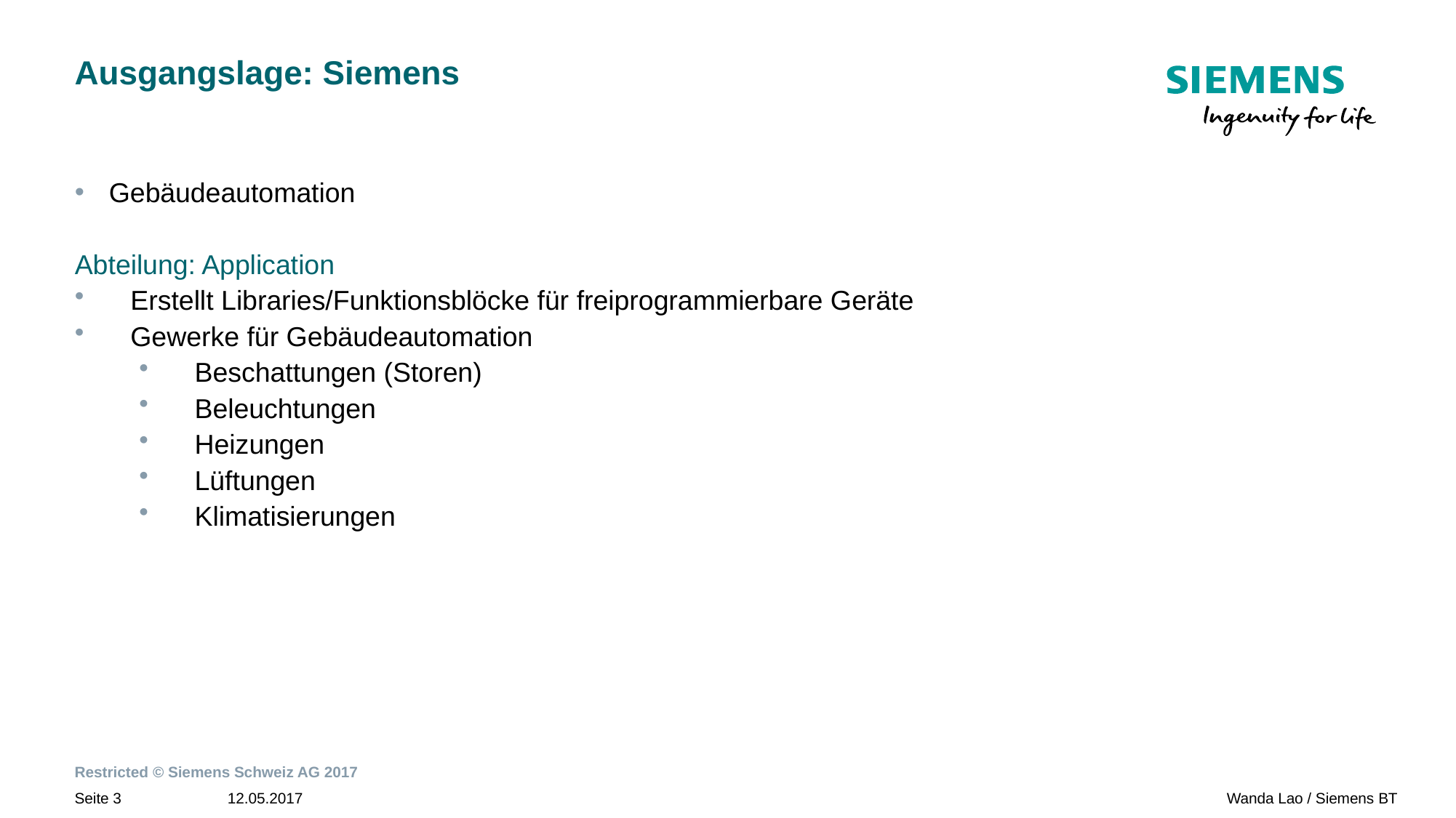

# Ausgangslage: Siemens
Gebäudeautomation

Abteilung: Application
Erstellt Libraries/Funktionsblöcke für freiprogrammierbare Geräte
Gewerke für Gebäudeautomation
Beschattungen (Storen)
Beleuchtungen
Heizungen
Lüftungen
Klimatisierungen